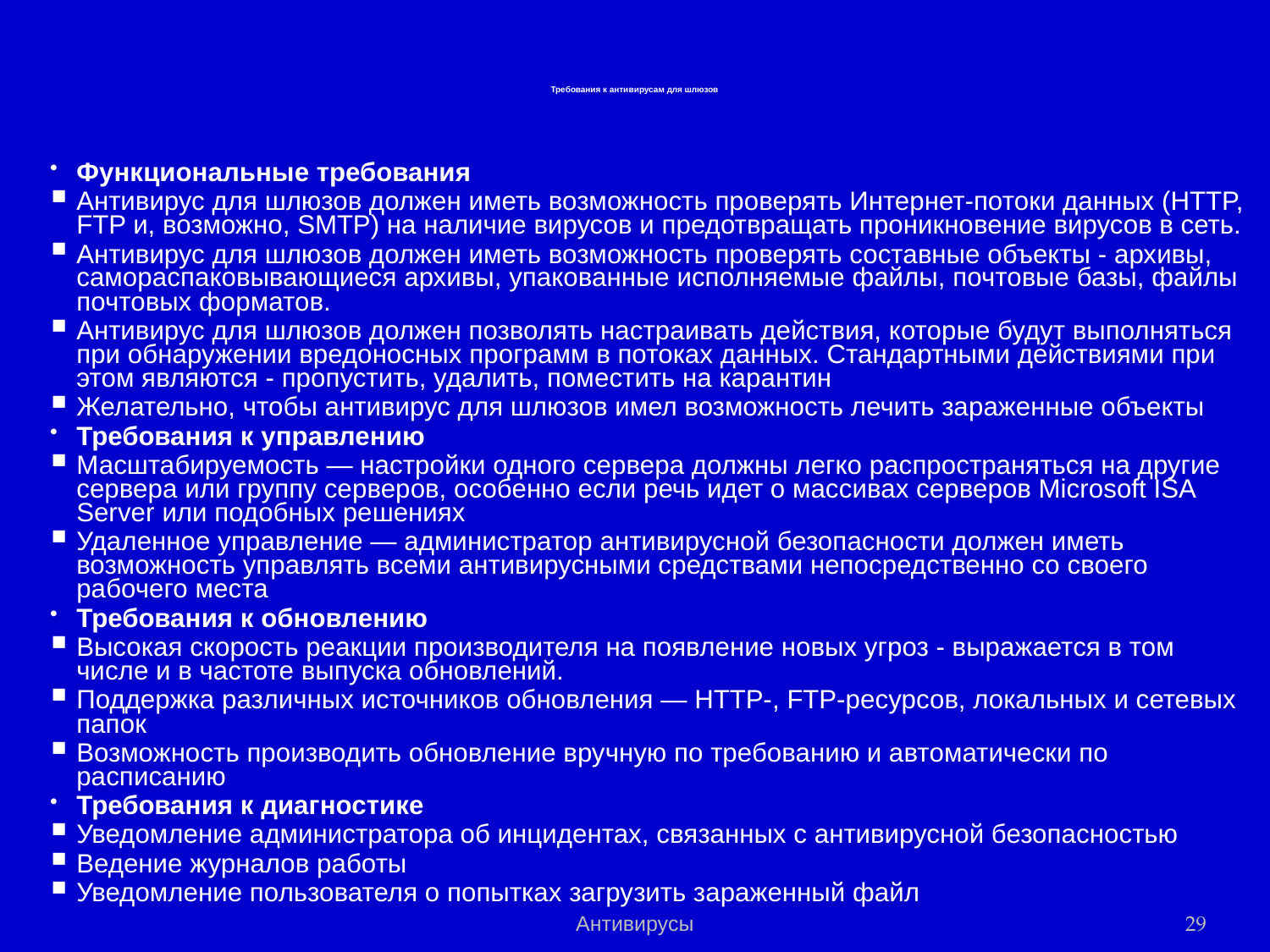

# Требования к антивирусам для шлюзов
Функциональные требования
Антивирус для шлюзов должен иметь возможность проверять Интернет-потоки данных (HTTP, FTP и, возможно, SMTP) на наличие вирусов и предотвращать проникновение вирусов в сеть.
Антивирус для шлюзов должен иметь возможность проверять составные объекты - архивы, самораспаковывающиеся архивы, упакованные исполняемые файлы, почтовые базы, файлы почтовых форматов.
Антивирус для шлюзов должен позволять настраивать действия, которые будут выполняться при обнаружении вредоносных программ в потоках данных. Стандартными действиями при этом являются - пропустить, удалить, поместить на карантин
Желательно, чтобы антивирус для шлюзов имел возможность лечить зараженные объекты
Требования к управлению
Масштабируемость — настройки одного сервера должны легко распространяться на другие сервера или группу серверов, особенно если речь идет о массивах серверов Microsoft ISA Server или подобных решениях
Удаленное управление — администратор антивирусной безопасности должен иметь возможность управлять всеми антивирусными средствами непосредственно со своего рабочего места
Требования к обновлению
Высокая скорость реакции производителя на появление новых угроз - выражается в том числе и в частоте выпуска обновлений.
Поддержка различных источников обновления — HTTP-, FTP-ресурсов, локальных и сетевых папок
Возможность производить обновление вручную по требованию и автоматически по расписанию
Требования к диагностике
Уведомление администратора об инцидентах, связанных с антивирусной безопасностью
Ведение журналов работы
Уведомление пользователя о попытках загрузить зараженный файл
Антивирусы
29